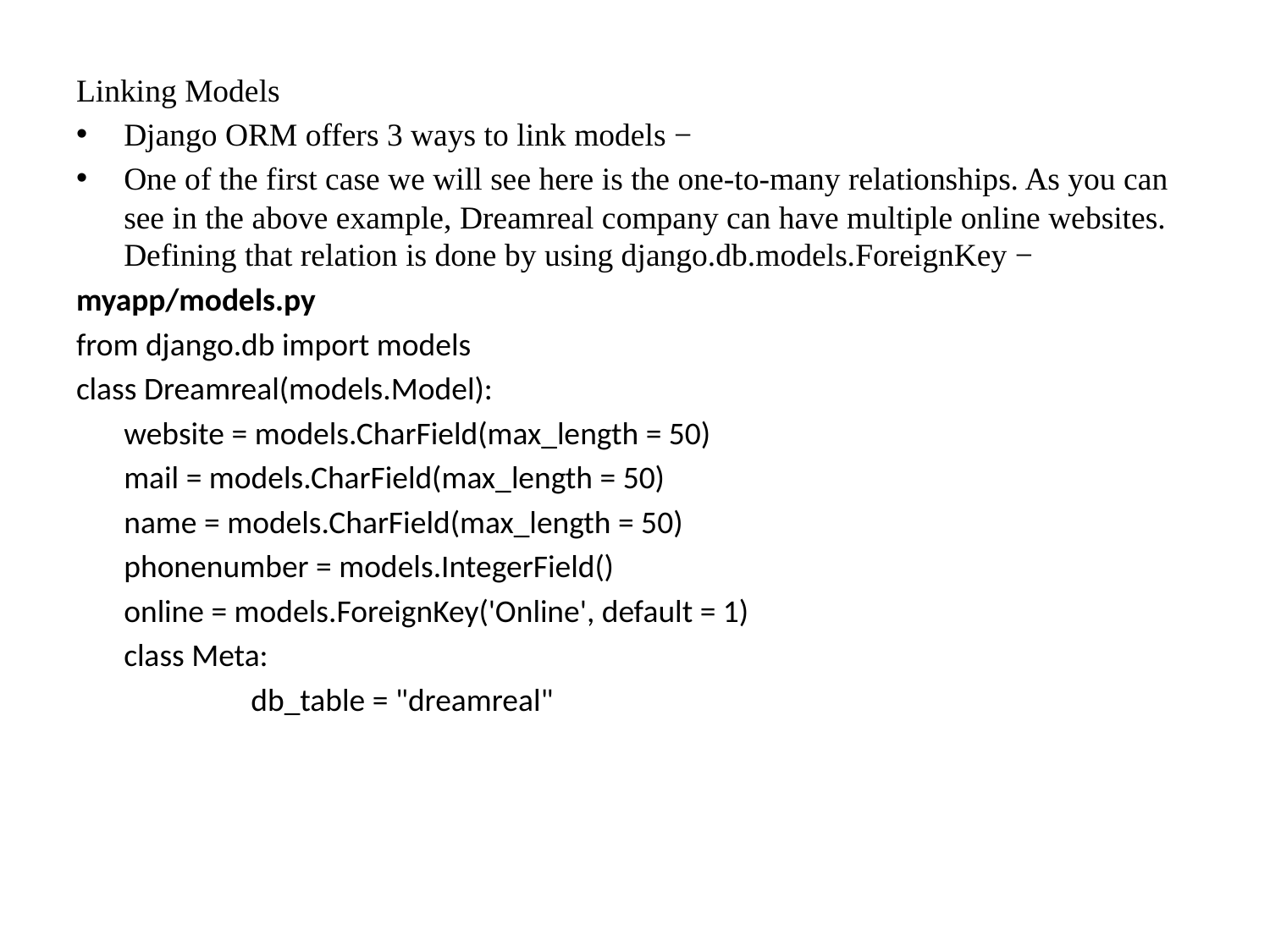

Linking Models
Django ORM offers 3 ways to link models −
One of the first case we will see here is the one-to-many relationships. As you can see in the above example, Dreamreal company can have multiple online websites. Defining that relation is done by using django.db.models.ForeignKey −
myapp/models.py
from django.db import models
class Dreamreal(models.Model):
	website = models.CharField(max_length = 50)
	mail = models.CharField(max_length = 50)
	name = models.CharField(max_length = 50)
	phonenumber = models.IntegerField()
	online = models.ForeignKey('Online', default = 1)
	class Meta:
		db_table = "dreamreal"